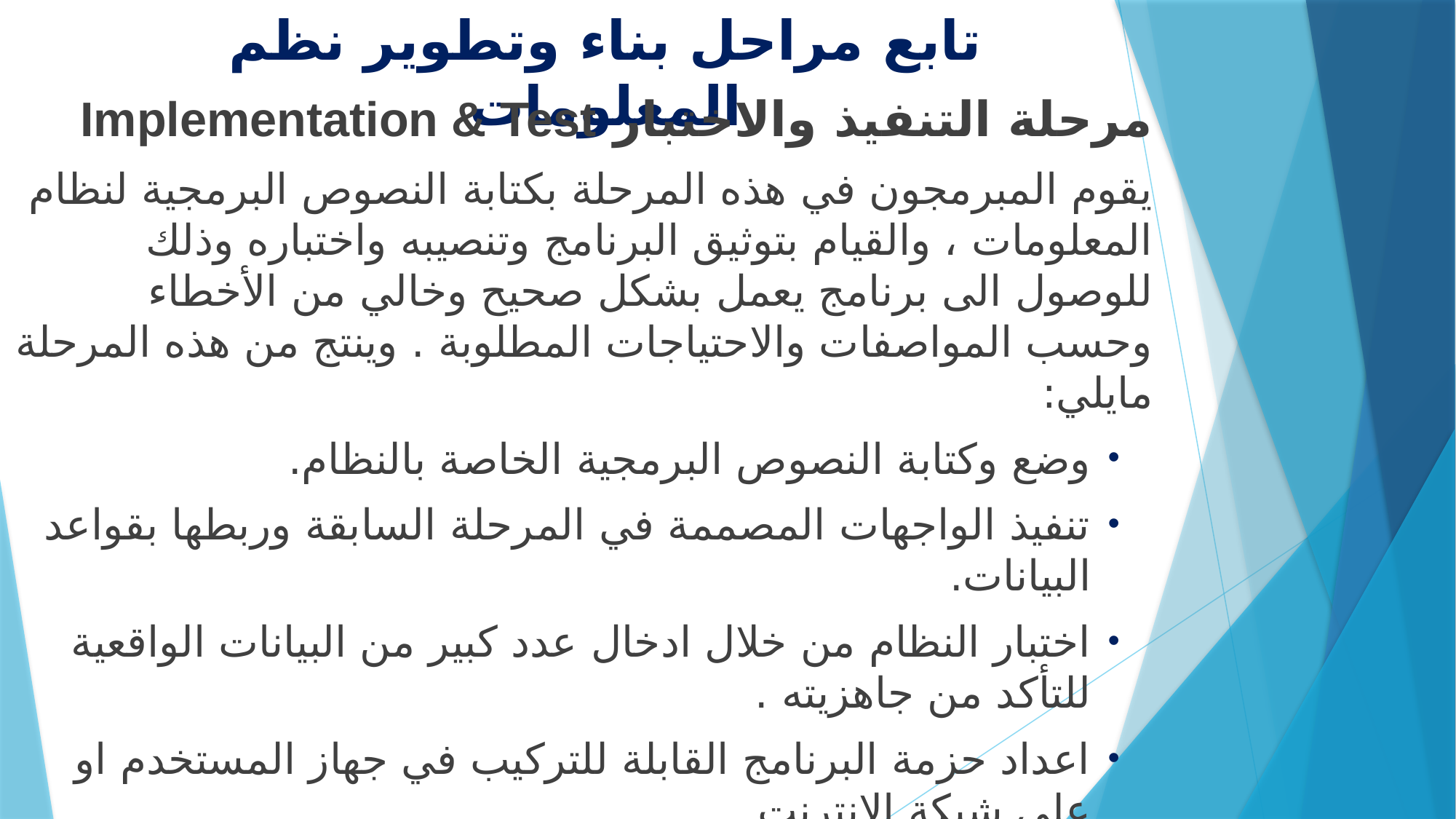

# تابع مراحل بناء وتطوير نظم المعلومات
مرحلة التنفيذ والاختبار Implementation & Test
يقوم المبرمجون في هذه المرحلة بكتابة النصوص البرمجية لنظام المعلومات ، والقيام بتوثيق البرنامج وتنصيبه واختباره وذلك للوصول الى برنامج يعمل بشكل صحيح وخالي من الأخطاء وحسب المواصفات والاحتياجات المطلوبة . وينتج من هذه المرحلة مايلي:
وضع وكتابة النصوص البرمجية الخاصة بالنظام.
تنفيذ الواجهات المصممة في المرحلة السابقة وربطها بقواعد البيانات.
اختبار النظام من خلال ادخال عدد كبير من البيانات الواقعية للتأكد من جاهزيته .
اعداد حزمة البرنامج القابلة للتركيب في جهاز المستخدم او على شبكة الانترنت.
تثبيت النظام والتأكد من محتوياته وجاهزيته.
اختبار البرنامج والتأكد من خلوه من الأخطاء .